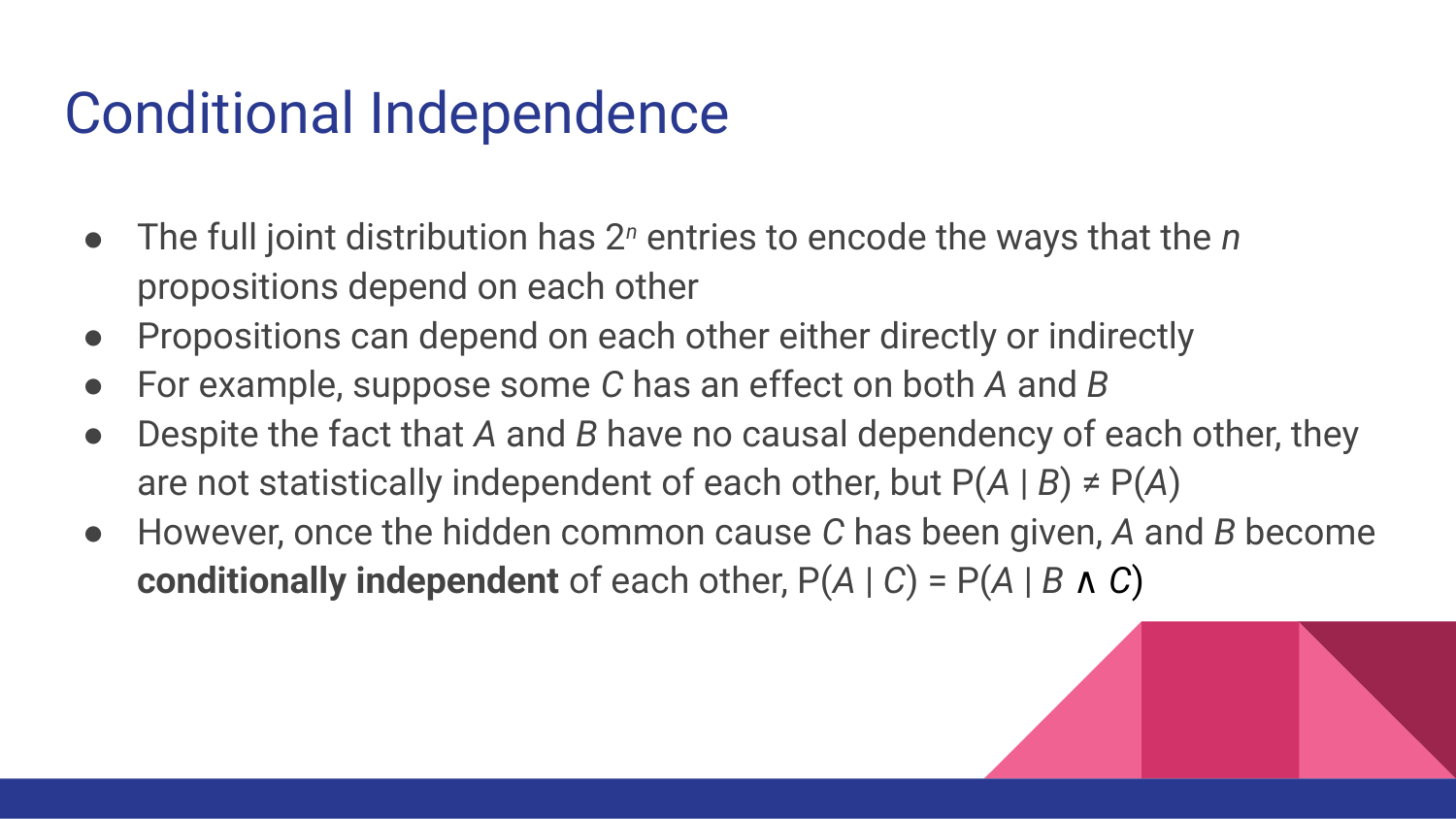

# Conditional Independence
The full joint distribution has 2n entries to encode the ways that the n propositions depend on each other
Propositions can depend on each other either directly or indirectly
For example, suppose some C has an effect on both A and B
Despite the fact that A and B have no causal dependency of each other, they are not statistically independent of each other, but P(A | B) ≠ P(A)
However, once the hidden common cause C has been given, A and B become conditionally independent of each other, P(A | C) = P(A | B ∧ C)